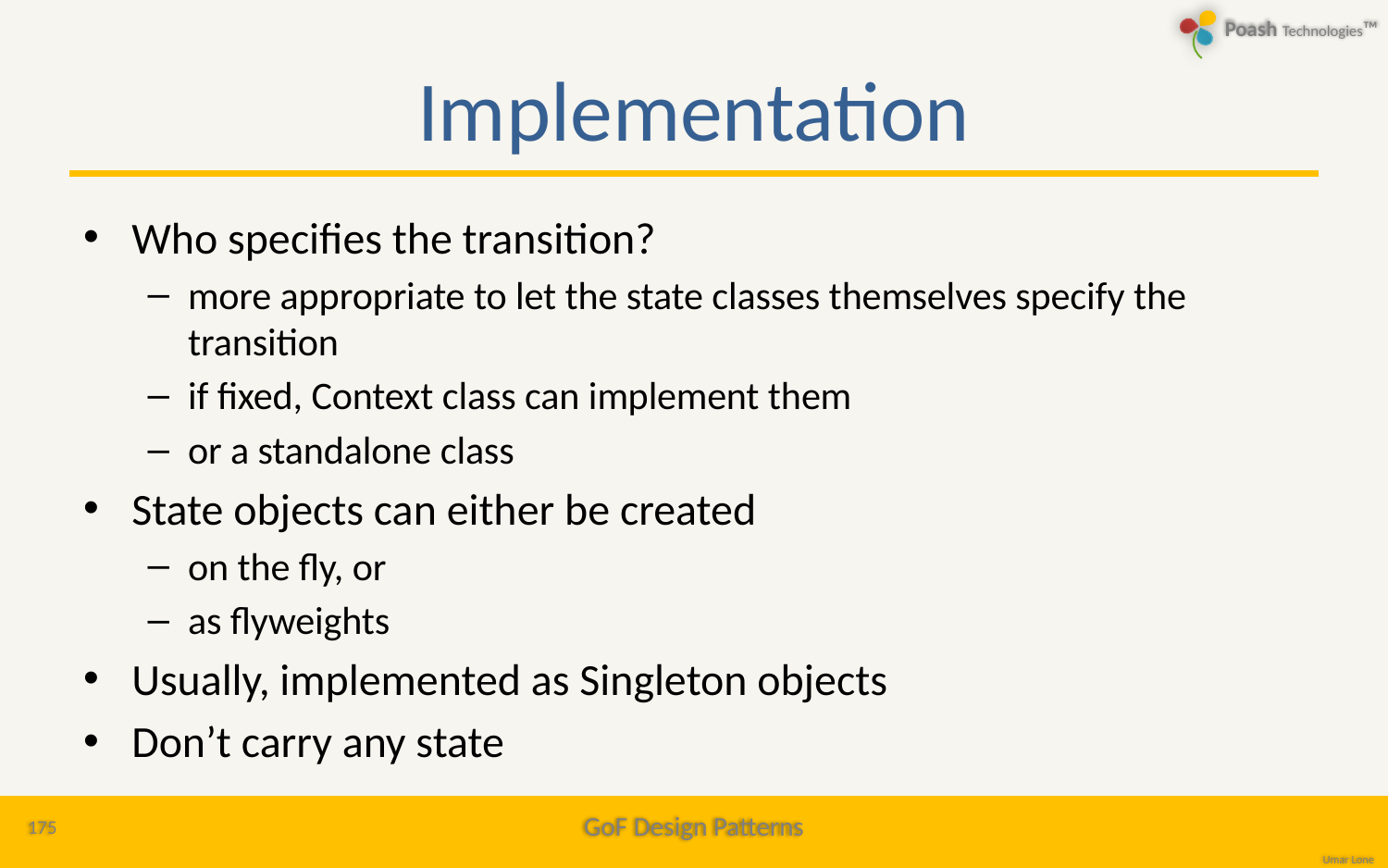

# Implementation
Who specifies the transition?
more appropriate to let the state classes themselves specify the transition
if fixed, Context class can implement them
or a standalone class
State objects can either be created
on the fly, or
as flyweights
Usually, implemented as Singleton objects
Don’t carry any state

175